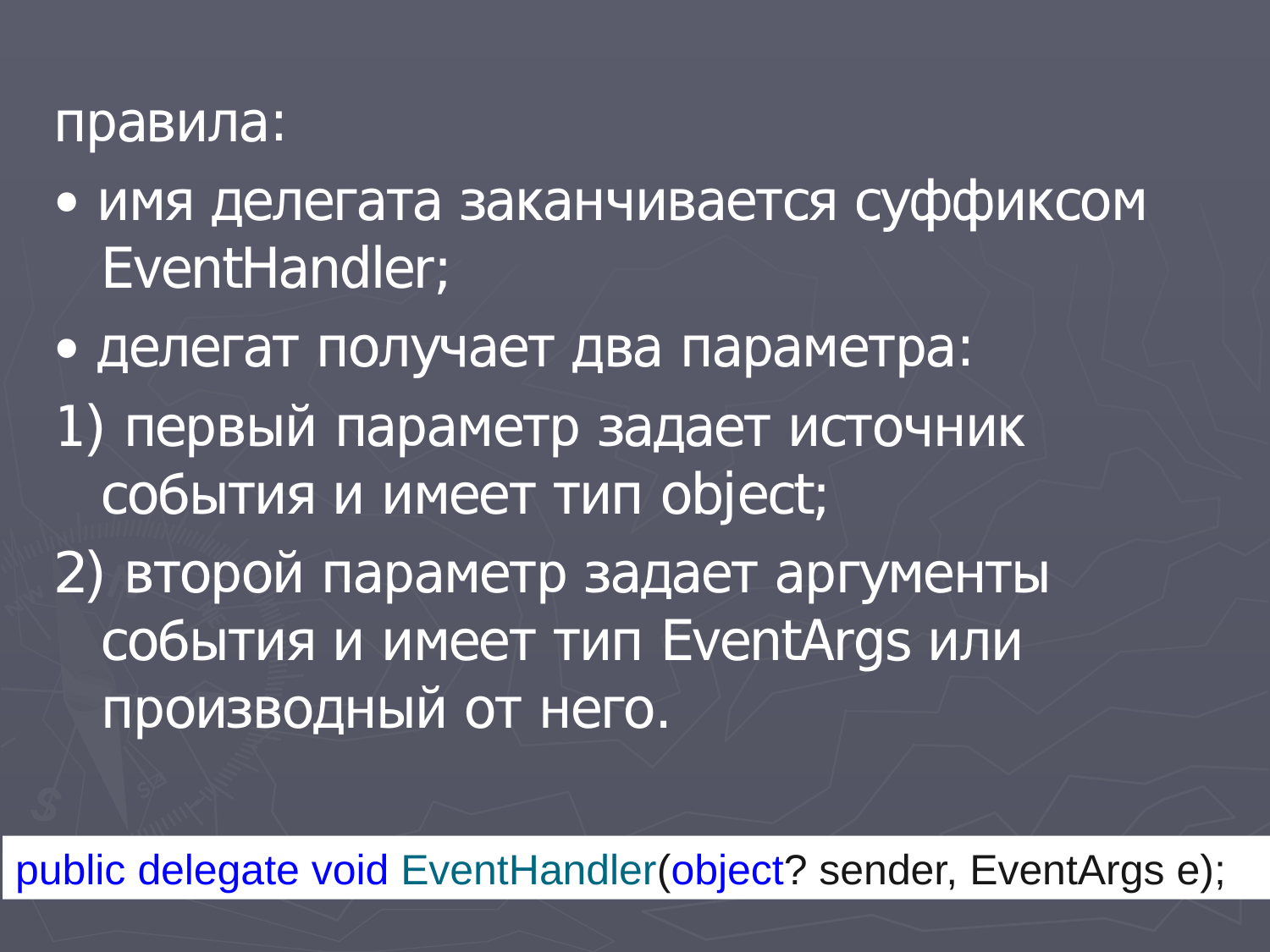

правила:
• имя делегата заканчивается суффиксом EventHandler;
• делегат получает два параметра:
1) первый параметр задает источник события и имеет тип object;
2) второй параметр задает аргументы события и имеет тип EventArgs или производный от него.
#
public delegate void EventHandler(object? sender, EventArgs e);